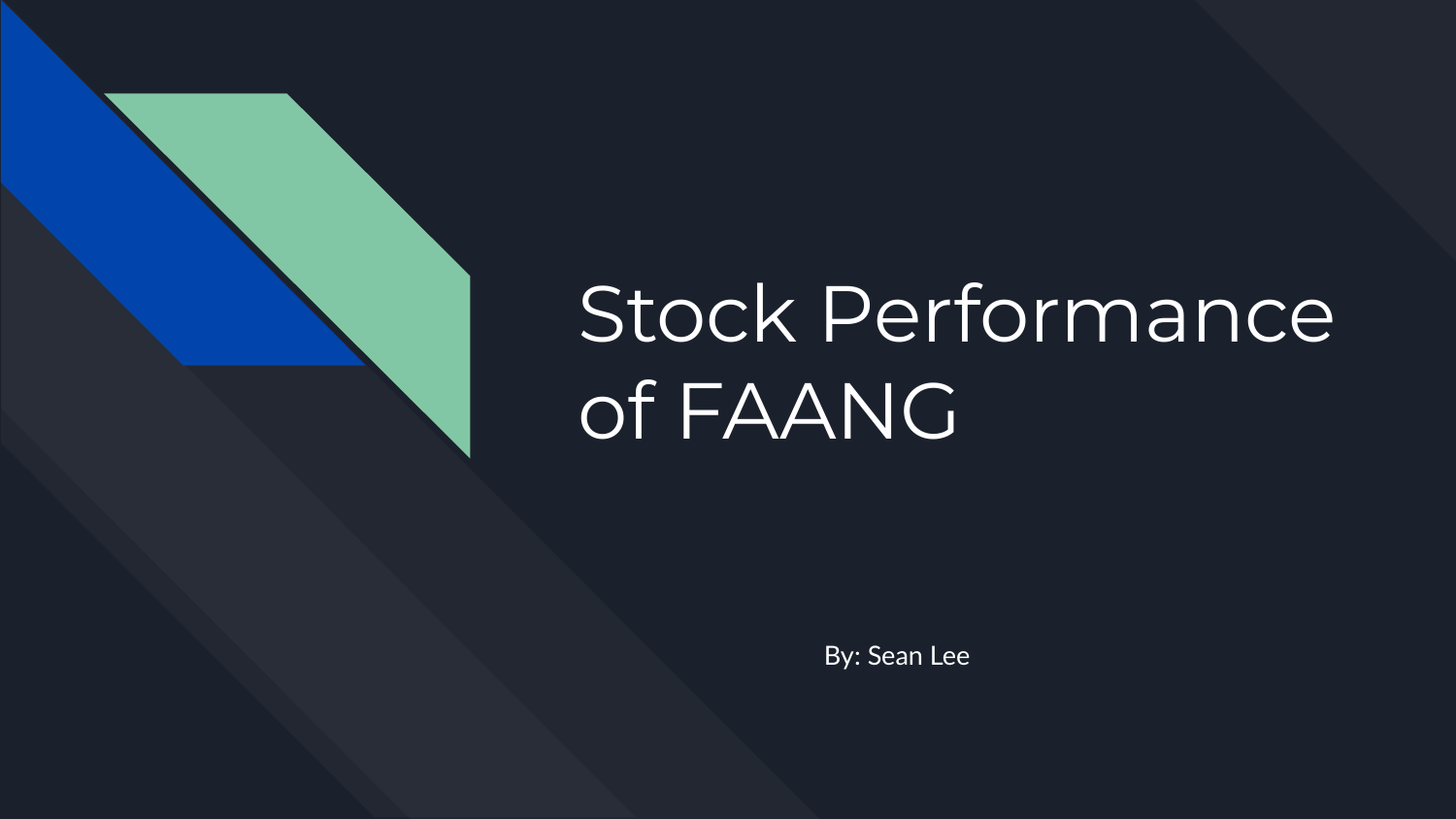

# Stock Performance of FAANG
By: Sean Lee